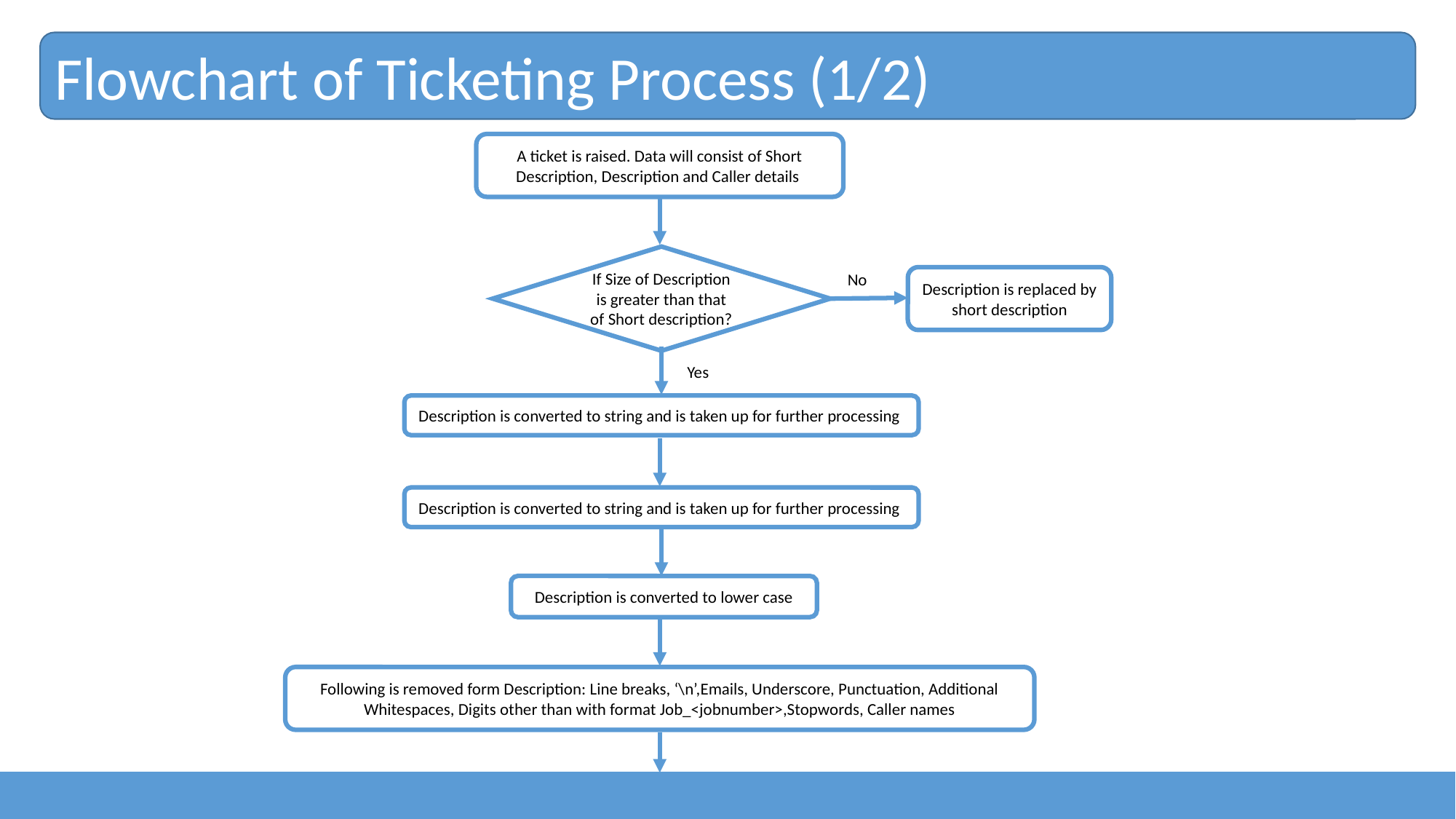

Flowchart of Ticketing Process (1/2)
A ticket is raised. Data will consist of Short Description, Description and Caller details
If Size of Description is greater than that of Short description?
No
Description is replaced by short description
Yes
Description is converted to string and is taken up for further processing
Description is converted to string and is taken up for further processing
Description is converted to lower case
Following is removed form Description: Line breaks, ‘\n’,Emails, Underscore, Punctuation, Additional Whitespaces, Digits other than with format Job_<jobnumber>,Stopwords, Caller names